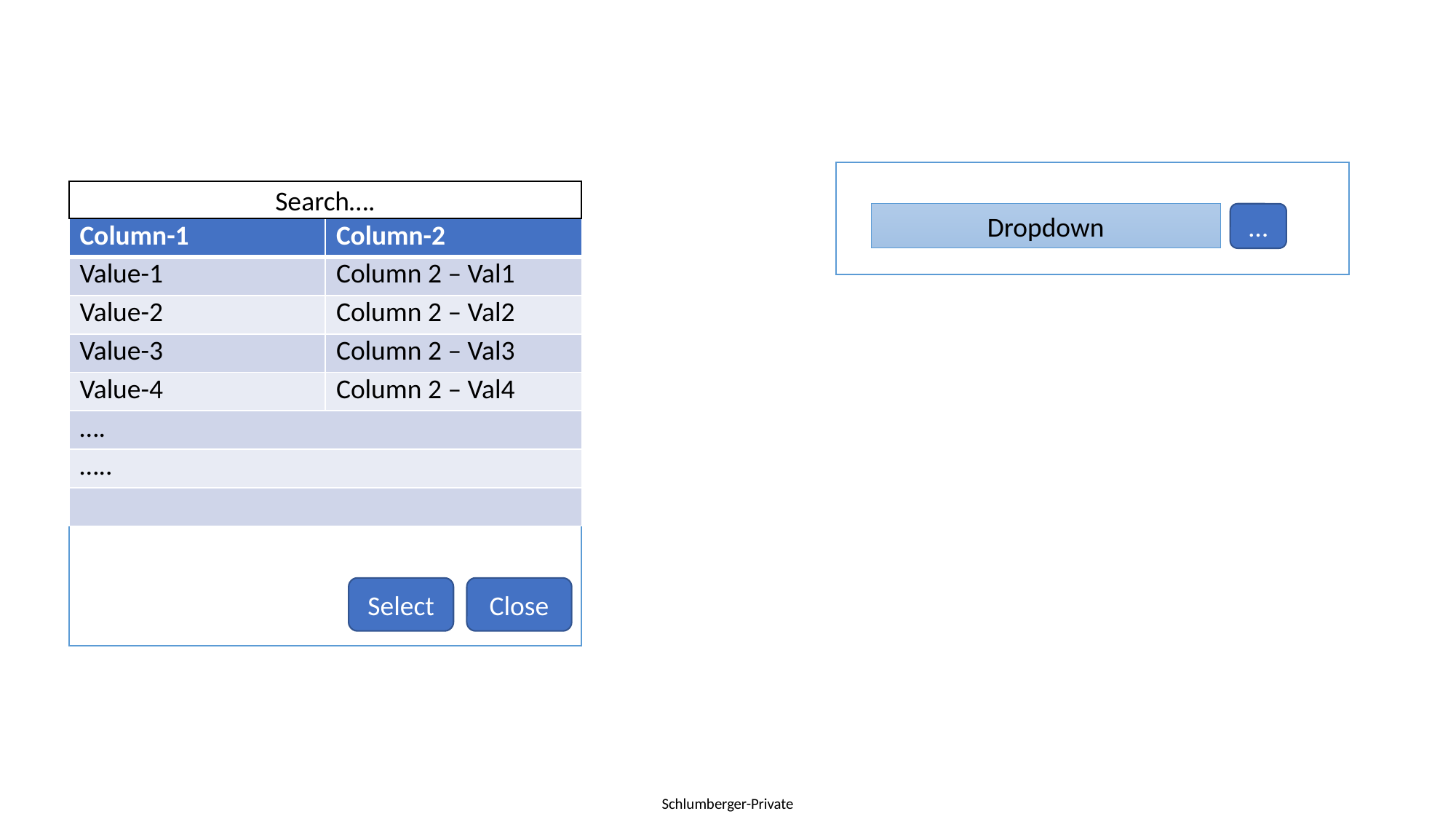

Search….
Dropdown
…

| Column-1 | Column-2 |
| --- | --- |
| Value-1 | Column 2 – Val1 |
| Value-2 | Column 2 – Val2 |
| Value-3 | Column 2 – Val3 |
| Value-4 | Column 2 – Val4 |
| …. |  |
| ….. |  |
|  |  |
Select
Close